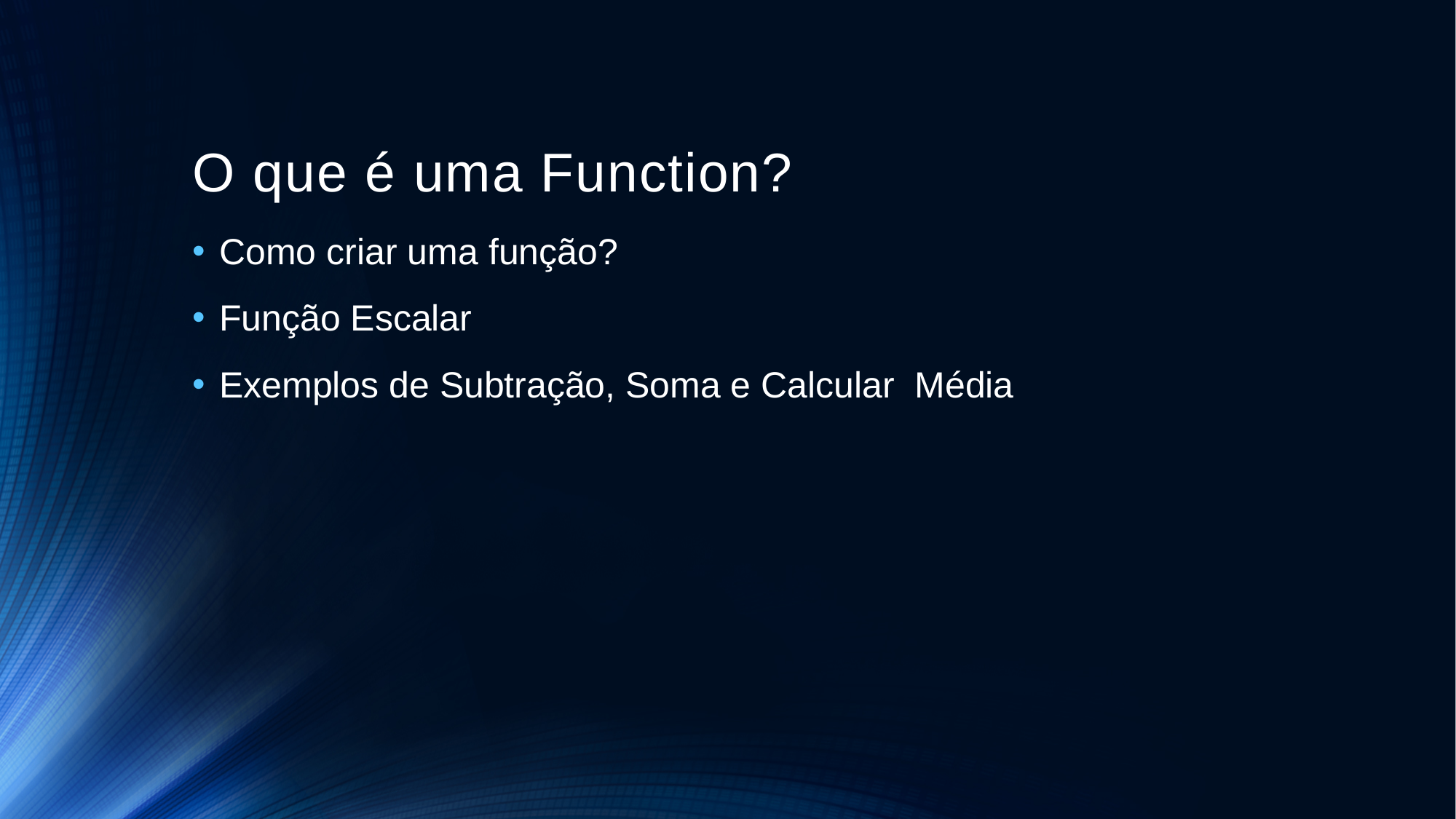

# O que é uma Function?
Como criar uma função?
Função Escalar
Exemplos de Subtração, Soma e Calcular  Média